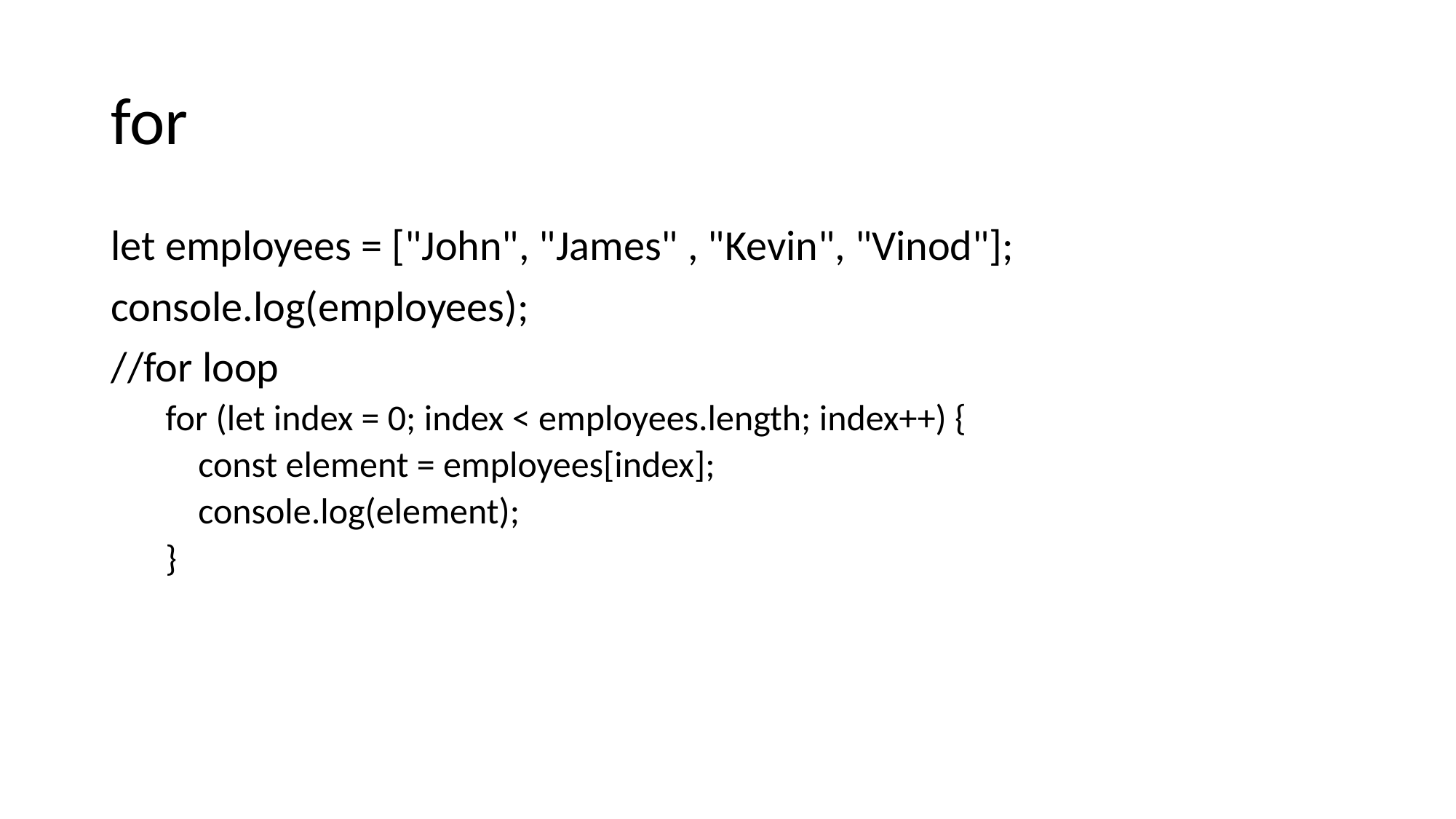

# for
let employees = ["John", "James" , "Kevin", "Vinod"];
console.log(employees);
//for loop
for (let index = 0; index < employees.length; index++) {
    const element = employees[index];
    console.log(element);
}